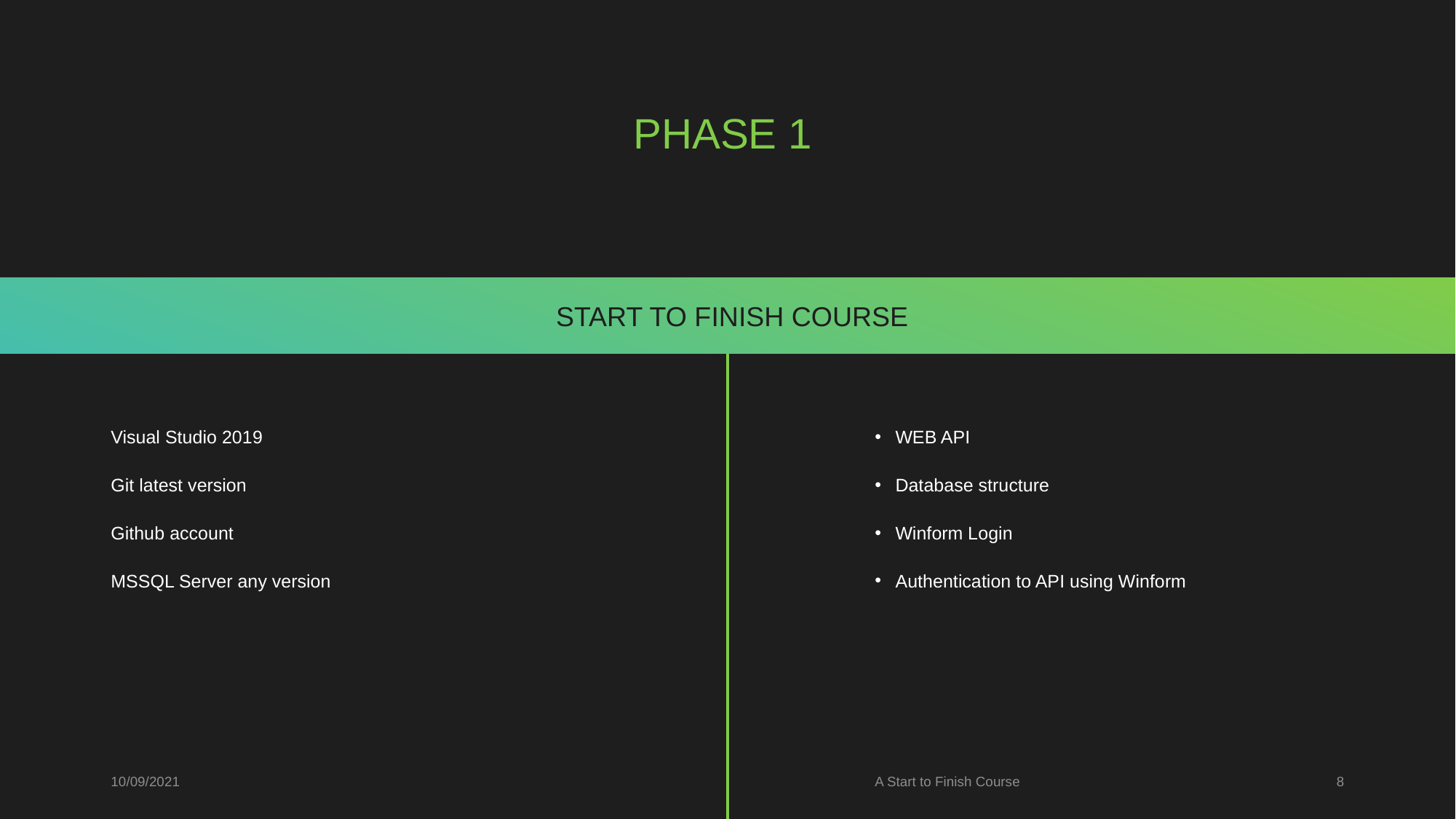

# PHASE 1
START TO FINISH COURSE
Visual Studio 2019
Git latest version
Github account
MSSQL Server any version
WEB API
Database structure
Winform Login
Authentication to API using Winform

10/09/2021
A Start to Finish Course
8